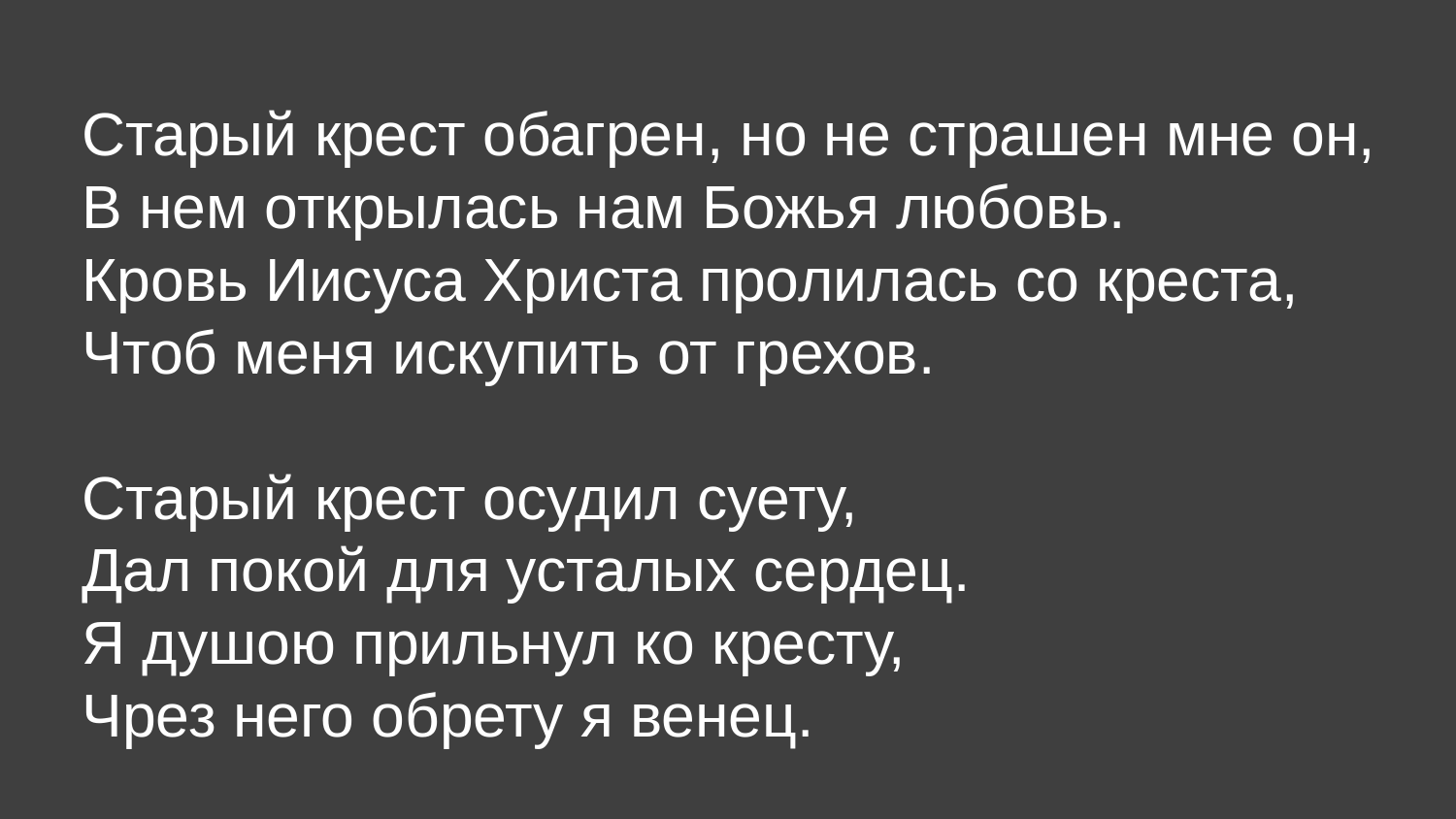

Старый крест обагрен, но не страшен мне он,
В нем открылась нам Божья любовь.
Кровь Иисуса Христа пролилась со креста,
Чтоб меня искупить от грехов.

Старый крест осудил суету,
Дал покой для усталых сердец.
Я душою прильнул ко кресту,
Чрез него обрету я венец.